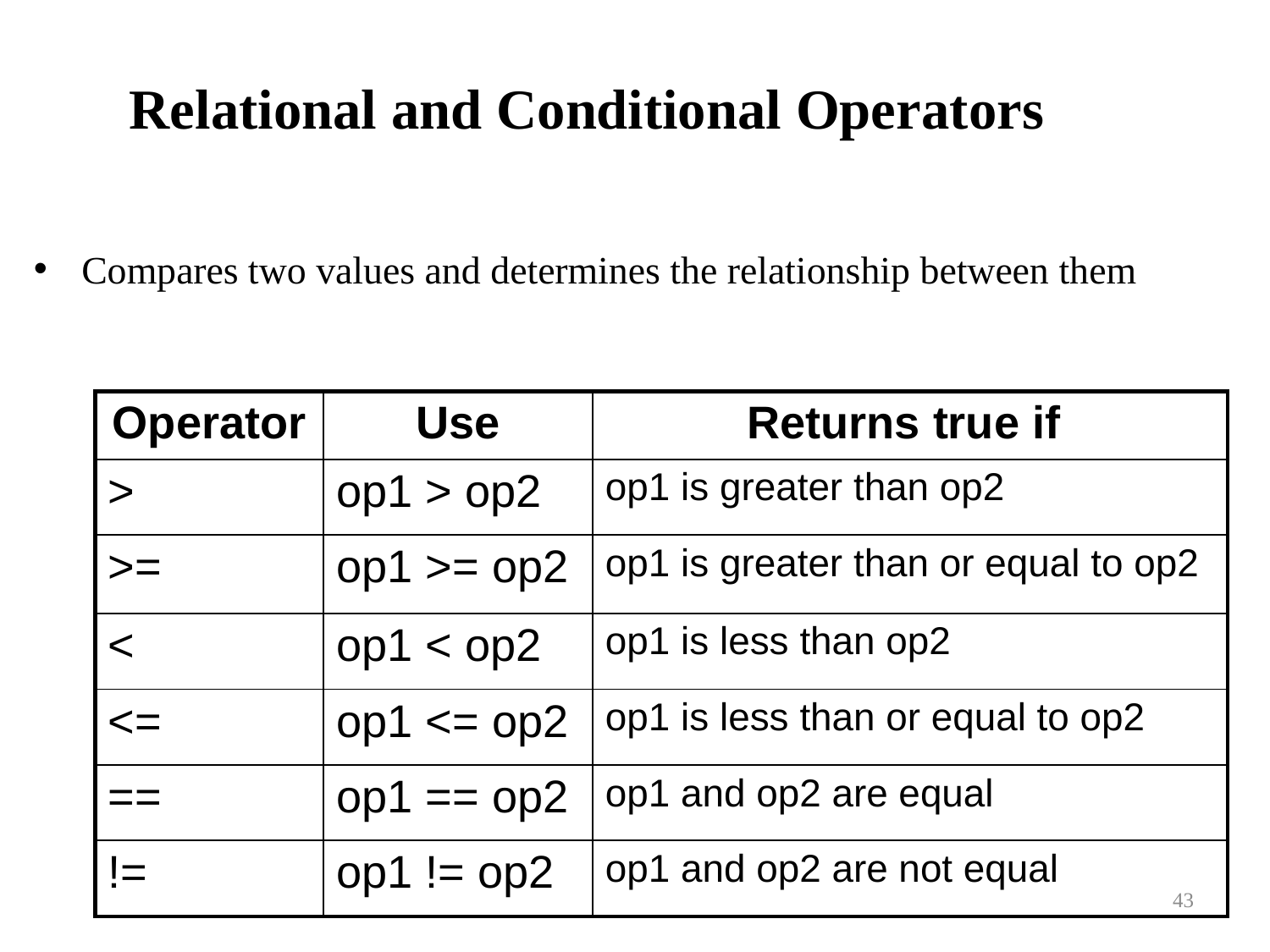

# Relational and Conditional Operators
Compares two values and determines the relationship between them

| Operator | Use | Returns true if |
| --- | --- | --- |
| > | op1 > op2 | op1 is greater than op2 |
| >= | op1 >= op2 | op1 is greater than or equal to op2 |
| < | op1 < op2 | op1 is less than op2 |
| <= | op1 <= op2 | op1 is less than or equal to op2 |
| == | op1 == op2 | op1 and op2 are equal |
| != | op1 != op2 | op1 and op2 are not equal |
43